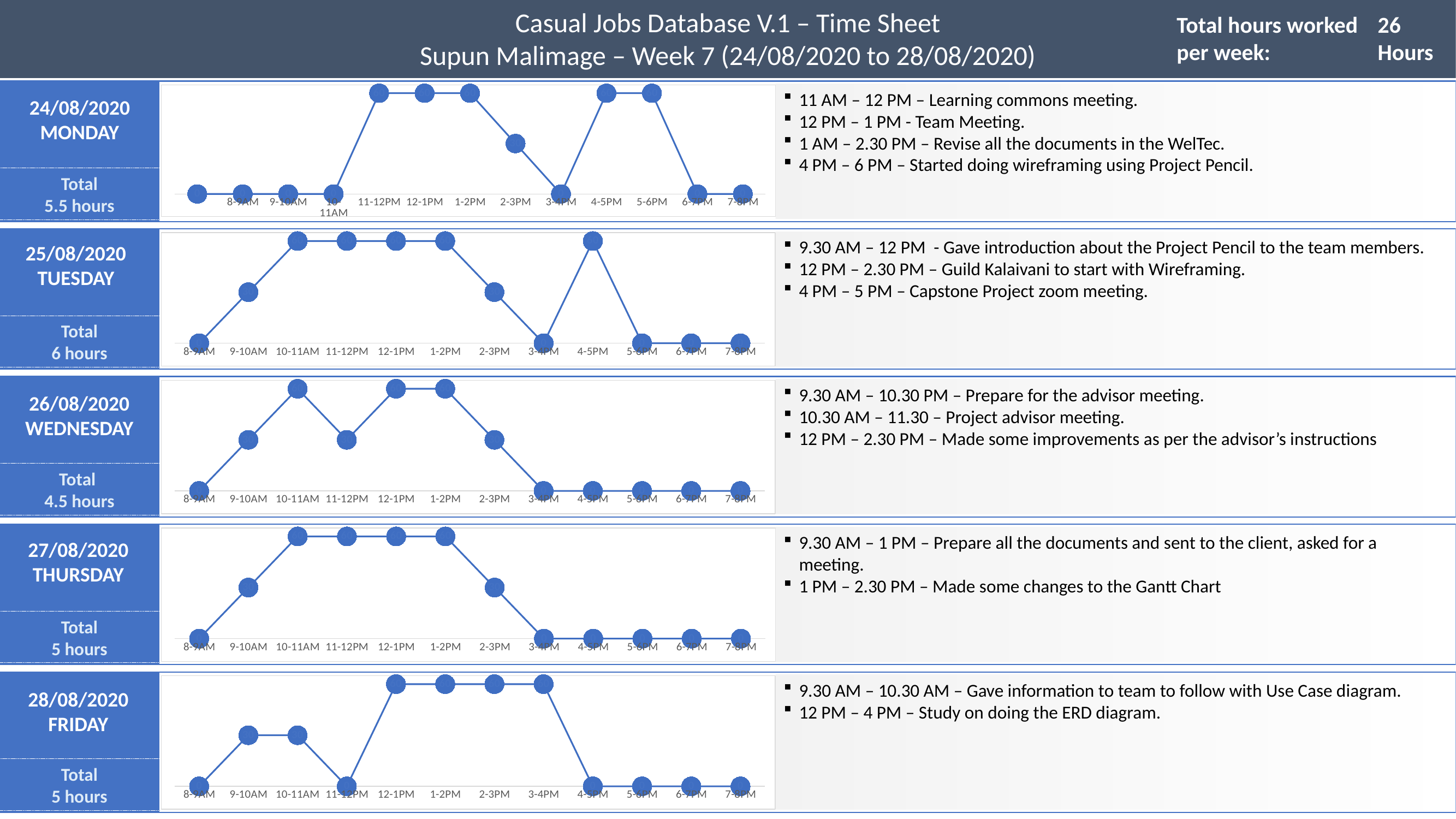

Casual Jobs Database V.1 – Time Sheet
Supun Malimage – Week 7 (24/08/2020 to 28/08/2020)
Total hours worked per week:
26 Hours

### Chart

| Category |  |
|---|---|
|   | 0.0 |
| 8-9AM | 0.0 |
| 9-10AM | 0.0 |
| 10-11AM | 0.0 |
| 11-12PM | 60.0 |
| 12-1PM | 60.0 |
| 1-2PM | 60.0 |
| 2-3PM | 30.0 |
| 3-4PM | 0.0 |
| 4-5PM | 60.0 |
| 5-6PM | 60.0 |
| 6-7PM | 0.0 |
| 7-8PM | 0.0 |
11 AM – 12 PM – Learning commons meeting.
12 PM – 1 PM - Team Meeting.
1 AM – 2.30 PM – Revise all the documents in the WelTec.
4 PM – 6 PM – Started doing wireframing using Project Pencil.

24/08/2020
MONDAY
Total
5.5 hours

### Chart

| Category | Series 1 |
|---|---|
| 8-9AM | 0.0 |
| 9-10AM | 30.0 |
| 10-11AM | 60.0 |
| 11-12PM | 60.0 |
| 12-1PM | 60.0 |
| 1-2PM | 60.0 |
| 2-3PM | 30.0 |
| 3-4PM | 0.0 |
| 4-5PM | 60.0 |
| 5-6PM | 0.0 |
| 6-7PM | 0.0 |
| 7-8PM | 0.0 |
9.30 AM – 12 PM  - Gave introduction about the Project Pencil to the team members.
12 PM – 2.30 PM – Guild Kalaivani to start with Wireframing.
4 PM – 5 PM – Capstone Project zoom meeting.
25/08/2020
TUESDAY
Total
6 hours

### Chart

| Category | Series 1 |
|---|---|
| 8-9AM | 0.0 |
| 9-10AM | 30.0 |
| 10-11AM | 60.0 |
| 11-12PM | 30.0 |
| 12-1PM | 60.0 |
| 1-2PM | 60.0 |
| 2-3PM | 30.0 |
| 3-4PM | 0.0 |
| 4-5PM | 0.0 |
| 5-6PM | 0.0 |
| 6-7PM | 0.0 |
| 7-8PM | 0.0 |
9.30 AM – 10.30 PM – Prepare for the advisor meeting.
10.30 AM – 11.30 – Project advisor meeting.
12 PM – 2.30 PM – Made some improvements as per the advisor’s instructions
26/08/2020
WEDNESDAY
Total
4.5 hours

### Chart

| Category | Series 1 |
|---|---|
| 8-9AM | 0.0 |
| 9-10AM | 30.0 |
| 10-11AM | 60.0 |
| 11-12PM | 60.0 |
| 12-1PM | 60.0 |
| 1-2PM | 60.0 |
| 2-3PM | 30.0 |
| 3-4PM | 0.0 |
| 4-5PM | 0.0 |
| 5-6PM | 0.0 |
| 6-7PM | 0.0 |
| 7-8PM | 0.0 |
9.30 AM – 1 PM – Prepare all the documents and sent to the client, asked for a meeting.
1 PM – 2.30 PM – Made some changes to the Gantt Chart
27/08/2020
THURSDAY
Total
5 hours

### Chart

| Category | Series 1 |
|---|---|
| 8-9AM | 0.0 |
| 9-10AM | 30.0 |
| 10-11AM | 30.0 |
| 11-12PM | 0.0 |
| 12-1PM | 60.0 |
| 1-2PM | 60.0 |
| 2-3PM | 60.0 |
| 3-4PM | 60.0 |
| 4-5PM | 0.0 |
| 5-6PM | 0.0 |
| 6-7PM | 0.0 |
| 7-8PM | 0.0 |
9.30 AM – 10.30 AM – Gave information to team to follow with Use Case diagram.
12 PM – 4 PM – Study on doing the ERD diagram.

28/08/2020
FRIDAY
Total
5 hours